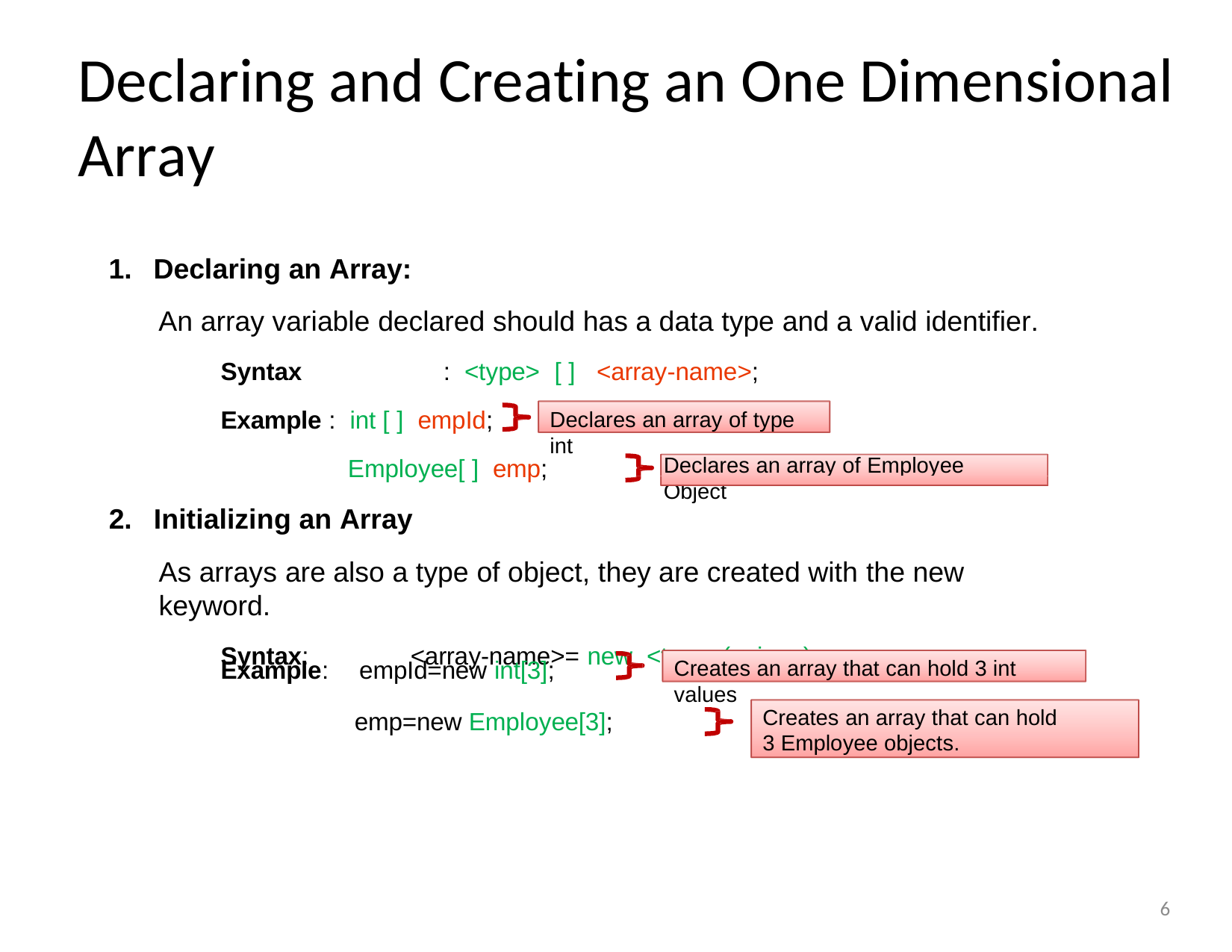

Declaring and Creating an One Dimensional Array
1.	Declaring an Array:
An array variable declared should has a data type and a valid identifier.
Syntax	:  <type>  [ ]	<array-name>;

Example :  int [ ]  empId;
Employee[ ]  emp;
2.	Initializing an Array
Declares an array of type int
Declares an array of Employee Object

As arrays are also a type of object, they are created with the new keyword.
Syntax:	<array-name>= new  <type>(<size>);

Example:	empId=new int[3];
Creates an array that can hold 3 int values

Creates an array that can hold 3 Employee objects.
emp=new Employee[3];

6